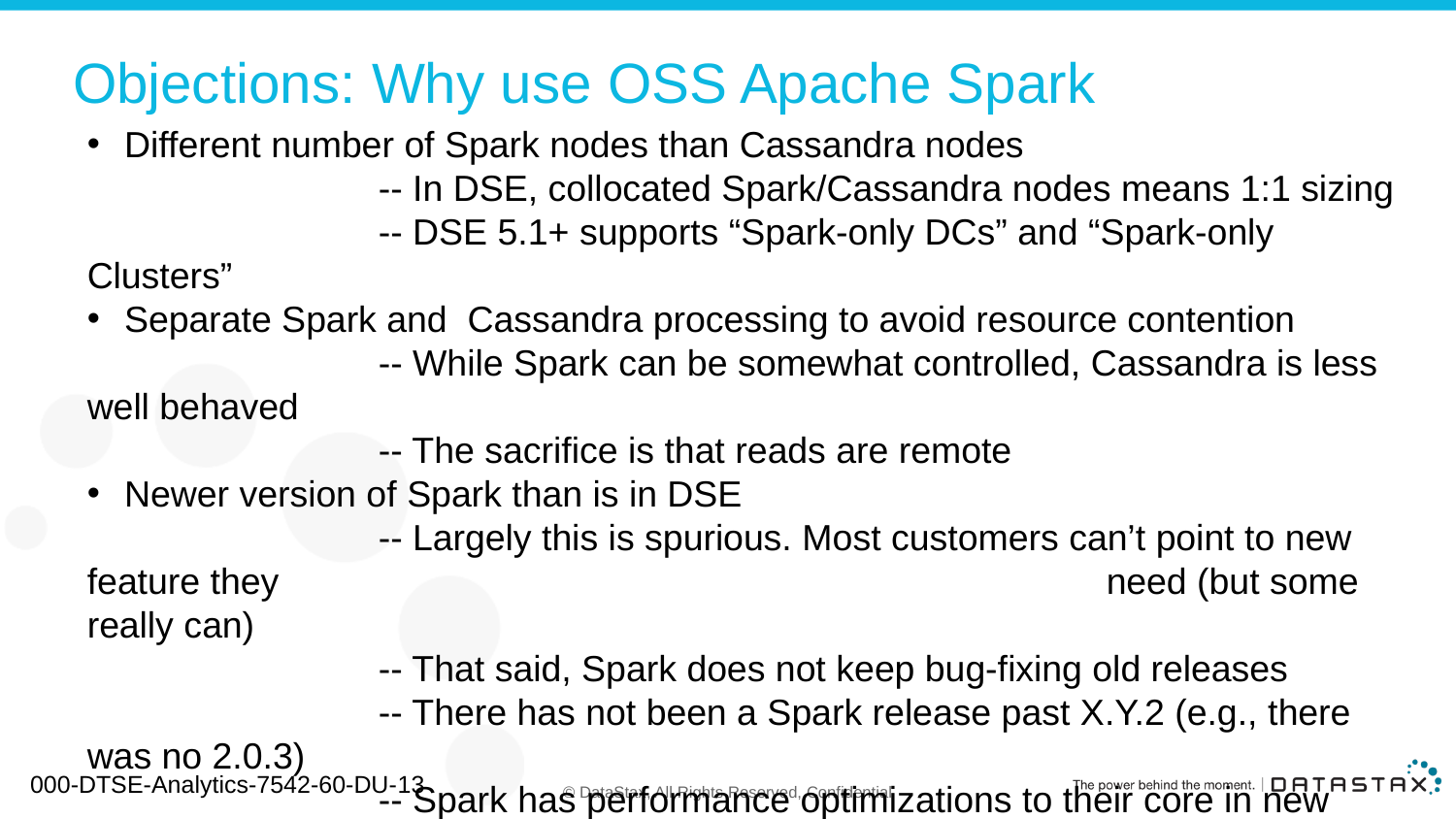

# Objections: Why use OSS Apache Spark
Different number of Spark nodes than Cassandra nodes
		-- In DSE, collocated Spark/Cassandra nodes means 1:1 sizing
		-- DSE 5.1+ supports “Spark-only DCs” and “Spark-only Clusters”
Separate Spark and  Cassandra processing to avoid resource contention
		-- While Spark can be somewhat controlled, Cassandra is less well behaved
		-- The sacrifice is that reads are remote
Newer version of Spark than is in DSE
			-- Largely this is spurious. Most customers can’t point to new feature they 						need (but some really can)
			-- That said, Spark does not keep bug-fixing old releases
			-- There has not been a Spark release past X.Y.2 (e.g., there was no 2.0.3)
			-- Spark has performance optimizations to their core in new releases
			-- The Catalyst optimizer has been a focus and will continue to be
Separate/existing customer team for Spark

000-DTSE-Analytics-7542-60-DU-13